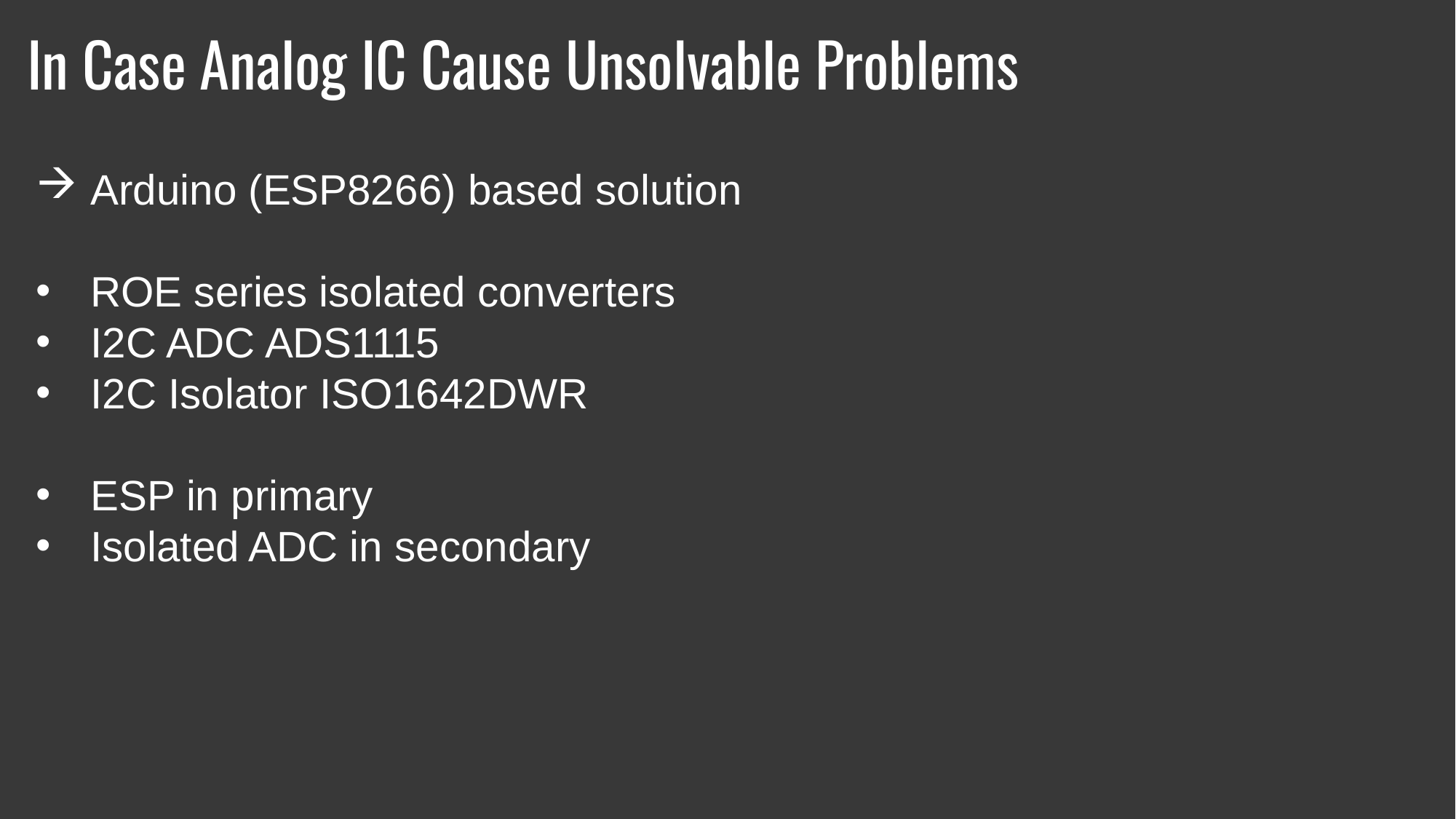

# In Case Analog IC Cause Unsolvable Problems
Arduino (ESP8266) based solution

ROE series isolated converters
I2C ADC ADS1115
I2C Isolator ISO1642DWR

ESP in primary
Isolated ADC in secondary